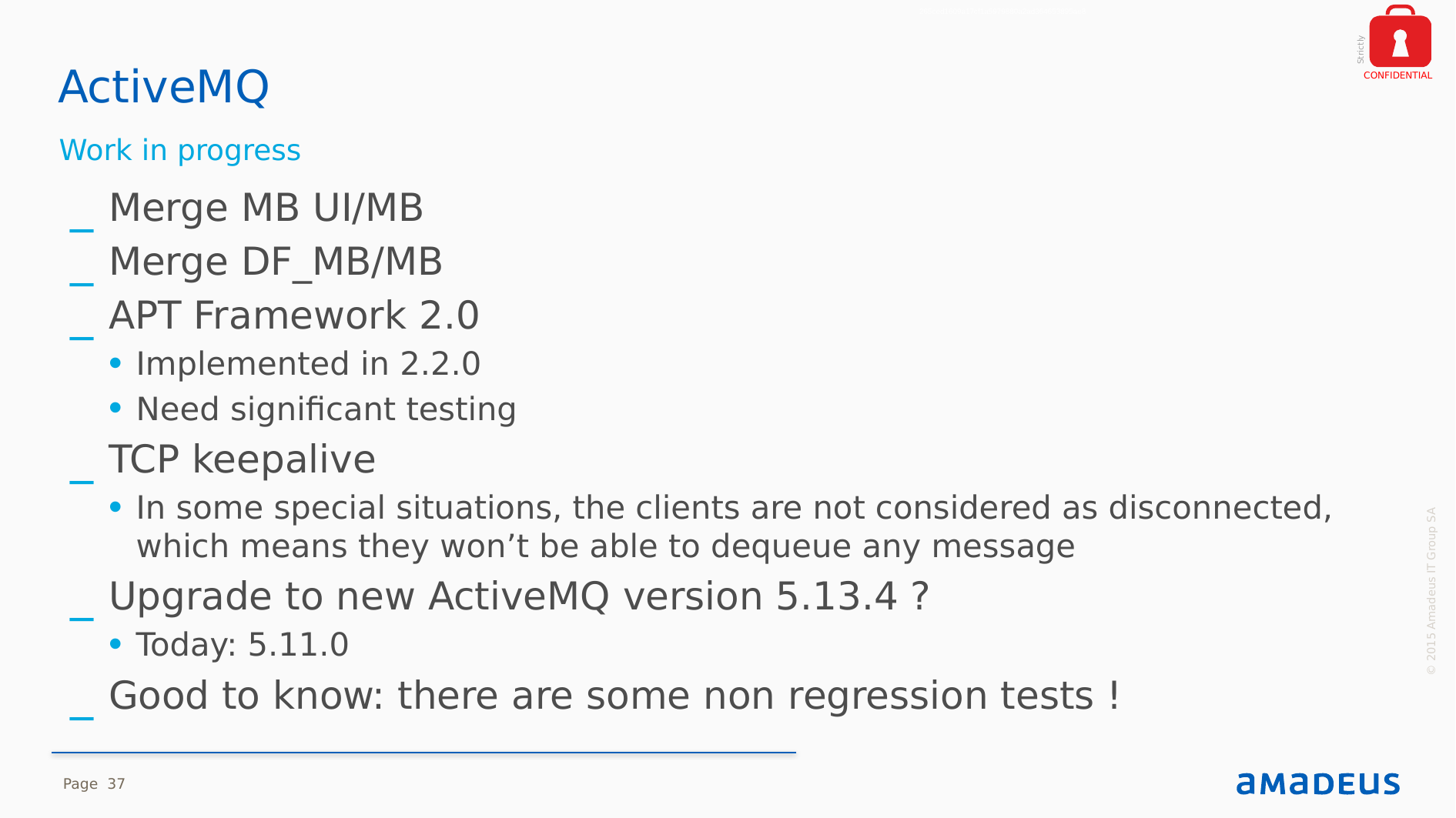

265ced1609a17cf1a5979880a2ad364653895ae8
# ActiveMQ
Work in progress
Merge MB UI/MB
Merge DF_MB/MB
APT Framework 2.0
Implemented in 2.2.0
Need significant testing
TCP keepalive
In some special situations, the clients are not considered as disconnected, which means they won’t be able to dequeue any message
Upgrade to new ActiveMQ version 5.13.4 ?
Today: 5.11.0
Good to know: there are some non regression tests !
© 2015 Amadeus IT Group SA